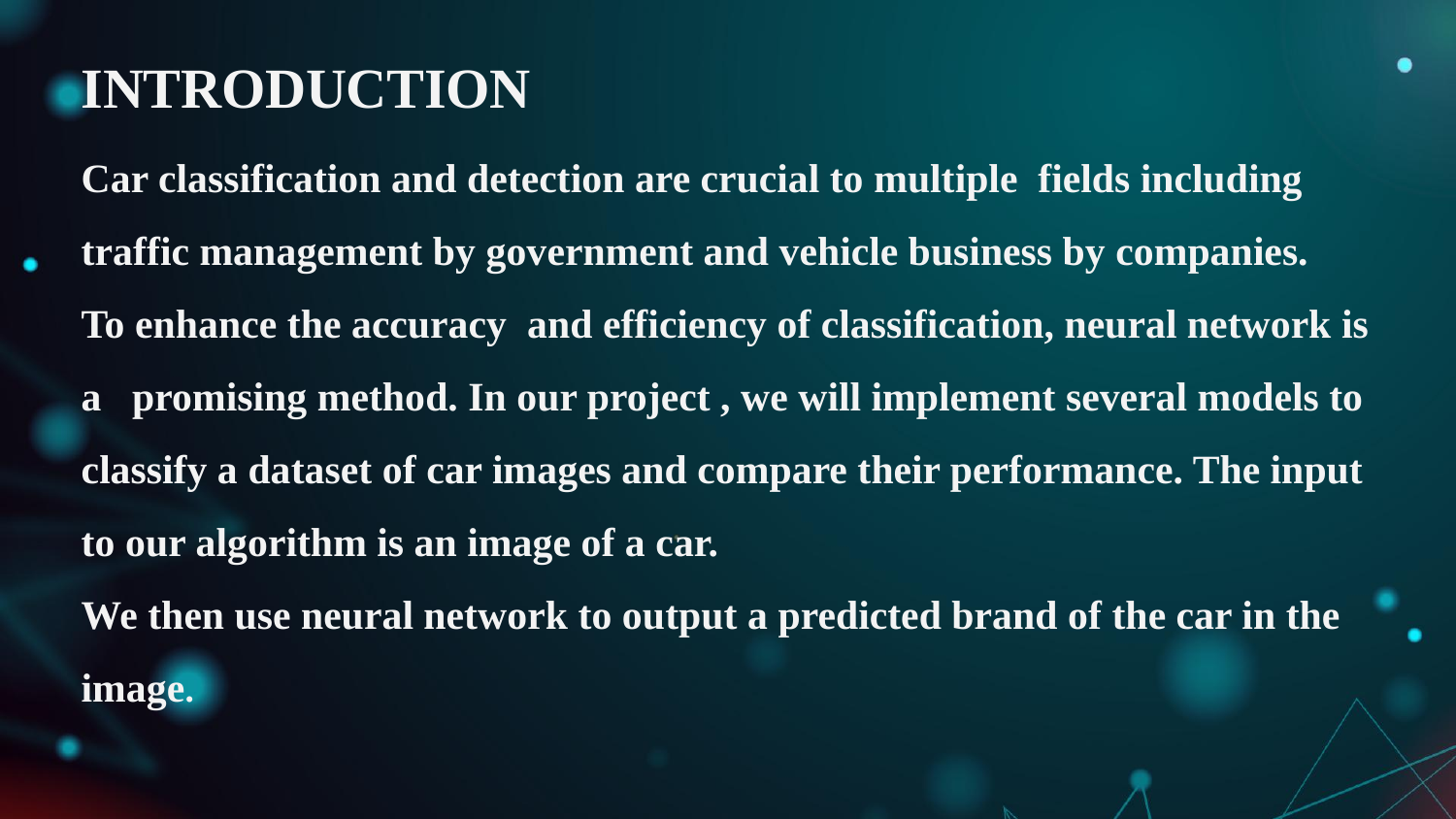

# INTRODUCTION
Car classification and detection are crucial to multiple  fields including traffic management by government and vehicle business by companies.
To enhance the accuracy  and efficiency of classification, neural network is a   promising method. In our project , we will implement several models to classify a dataset of car images and compare their performance. The input to our algorithm is an image of a car.
We then use neural network to output a predicted brand of the car in the image.